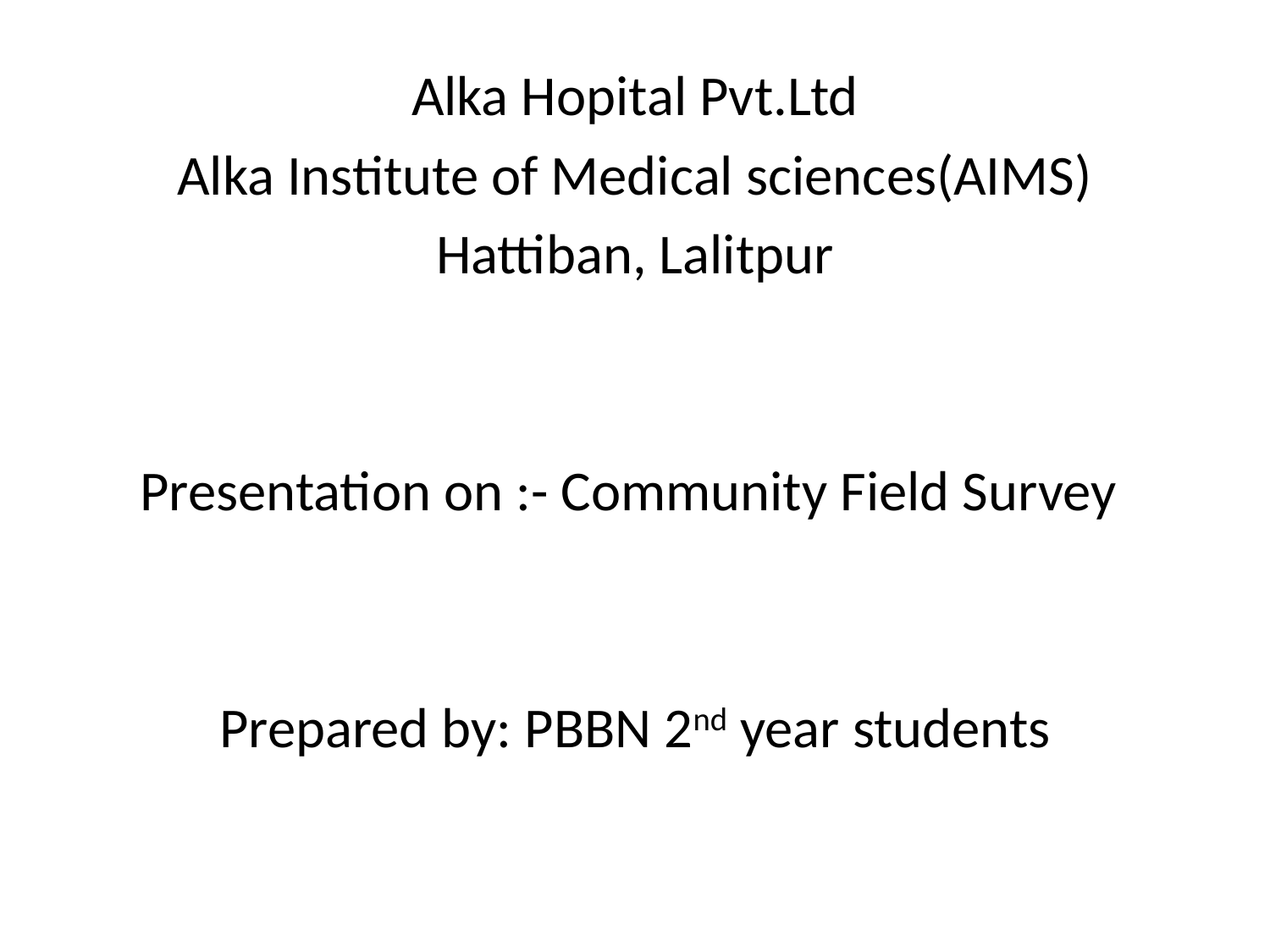

Alka Hopital Pvt.Ltd
Alka Institute of Medical sciences(AIMS)
Hattiban, Lalitpur

Presentation on :- Community Field Survey

Prepared by: PBBN 2nd year students